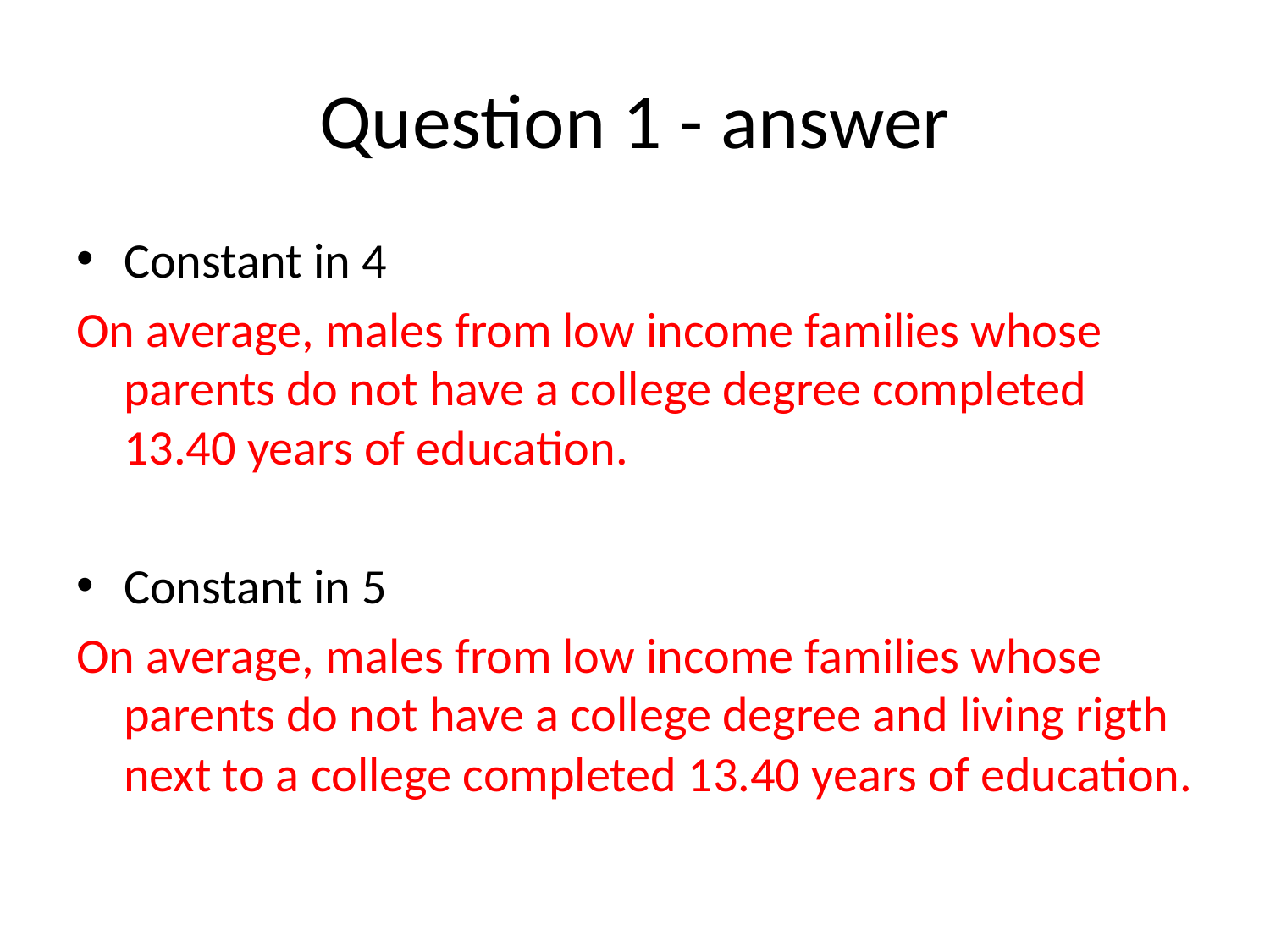

# Question 1 - answer
Constant in 4
On average, males from low income families whose parents do not have a college degree completed 13.40 years of education.

Constant in 5
On average, males from low income families whose parents do not have a college degree and living rigth next to a college completed 13.40 years of education.